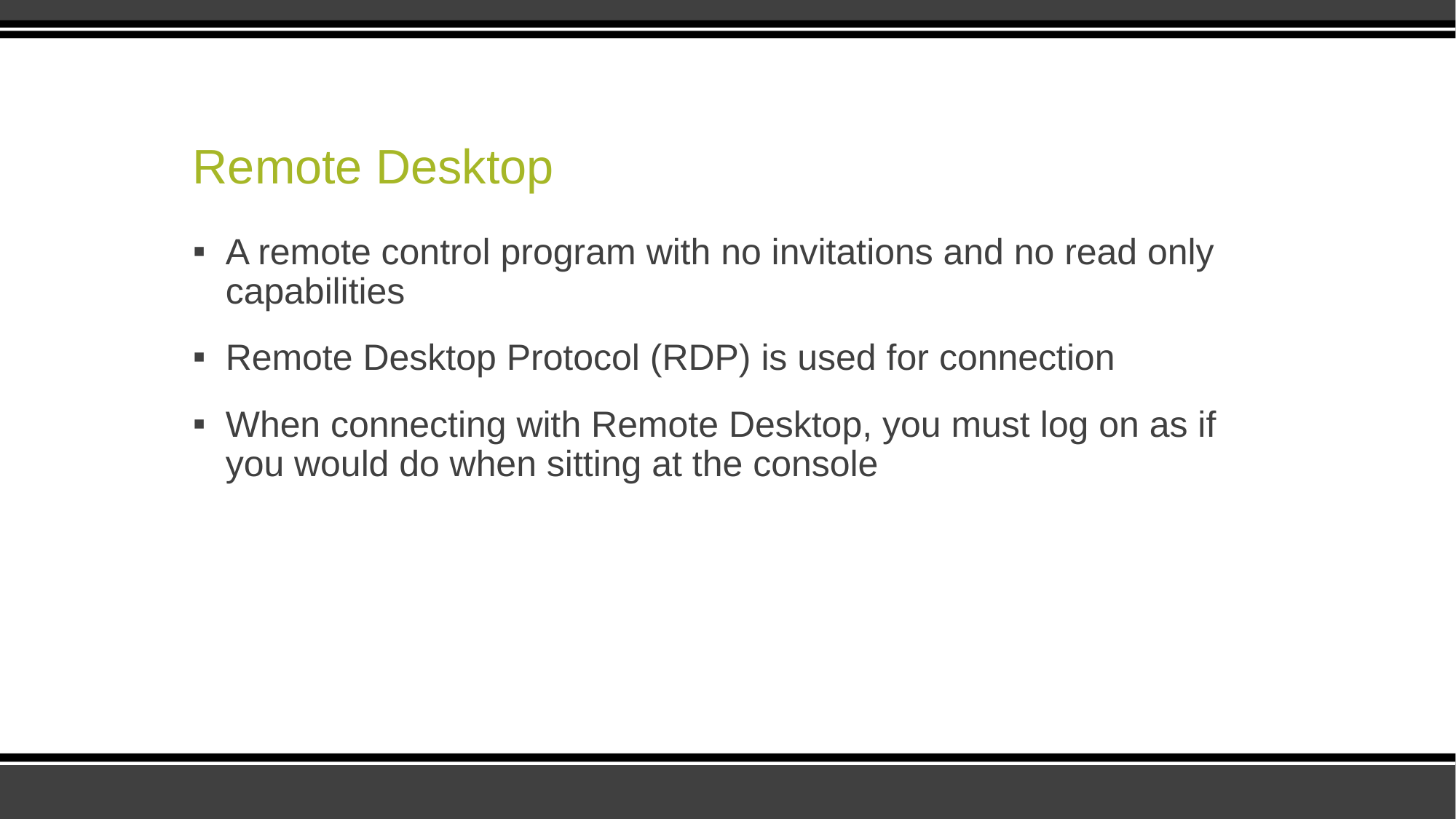

# Remote Desktop
A remote control program with no invitations and no read only capabilities
Remote Desktop Protocol (RDP) is used for connection
When connecting with Remote Desktop, you must log on as if you would do when sitting at the console